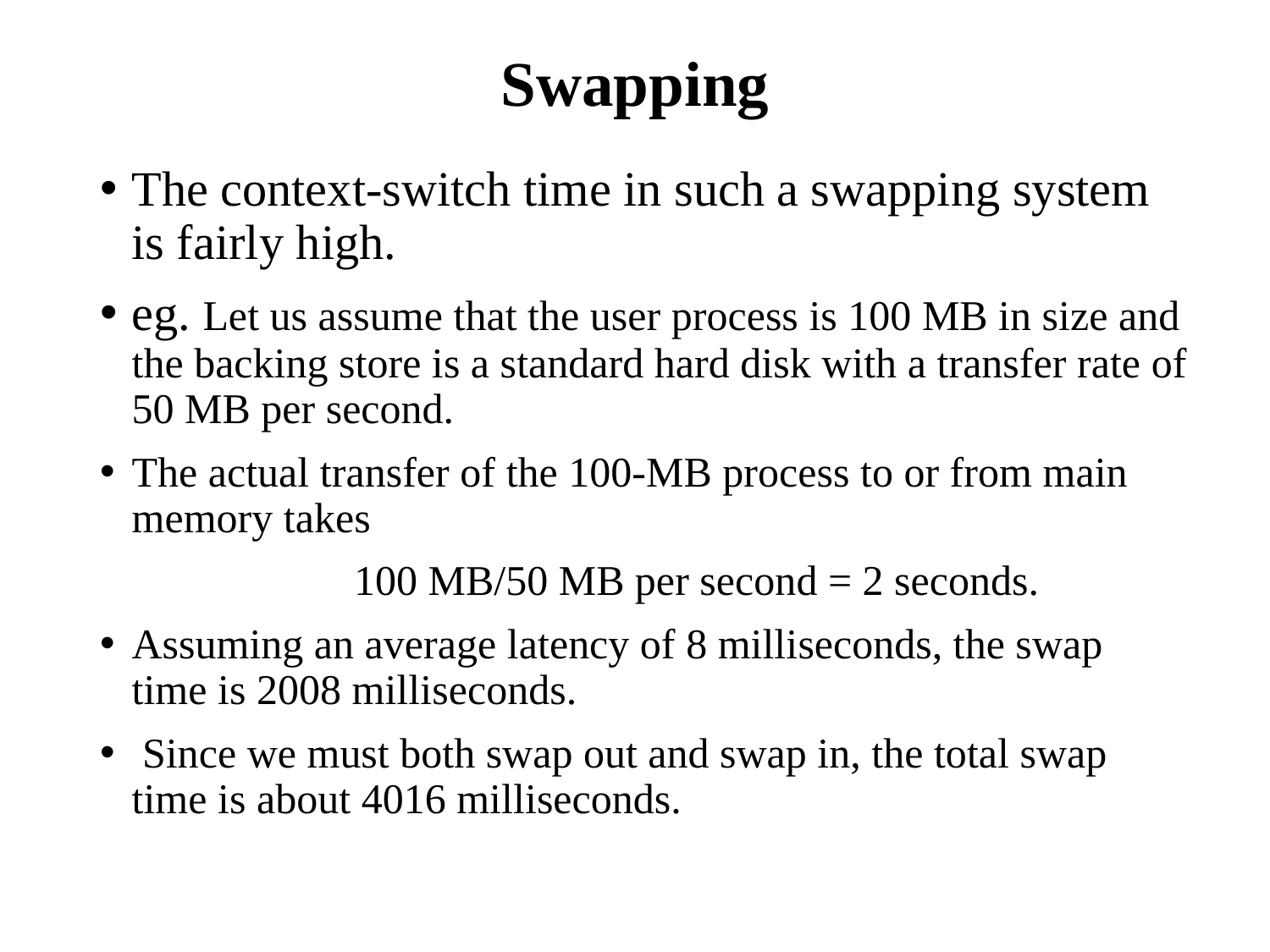

# Swapping
The context-switch time in such a swapping system is fairly high.
eg. Let us assume that the user process is 100 MB in size and the backing store is a standard hard disk with a transfer rate of 50 MB per second.
The actual transfer of the 100-MB process to or from main memory takes
		100 MB/50 MB per second = 2 seconds.
Assuming an average latency of 8 milliseconds, the swap time is 2008 milliseconds.
 Since we must both swap out and swap in, the total swap time is about 4016 milliseconds.